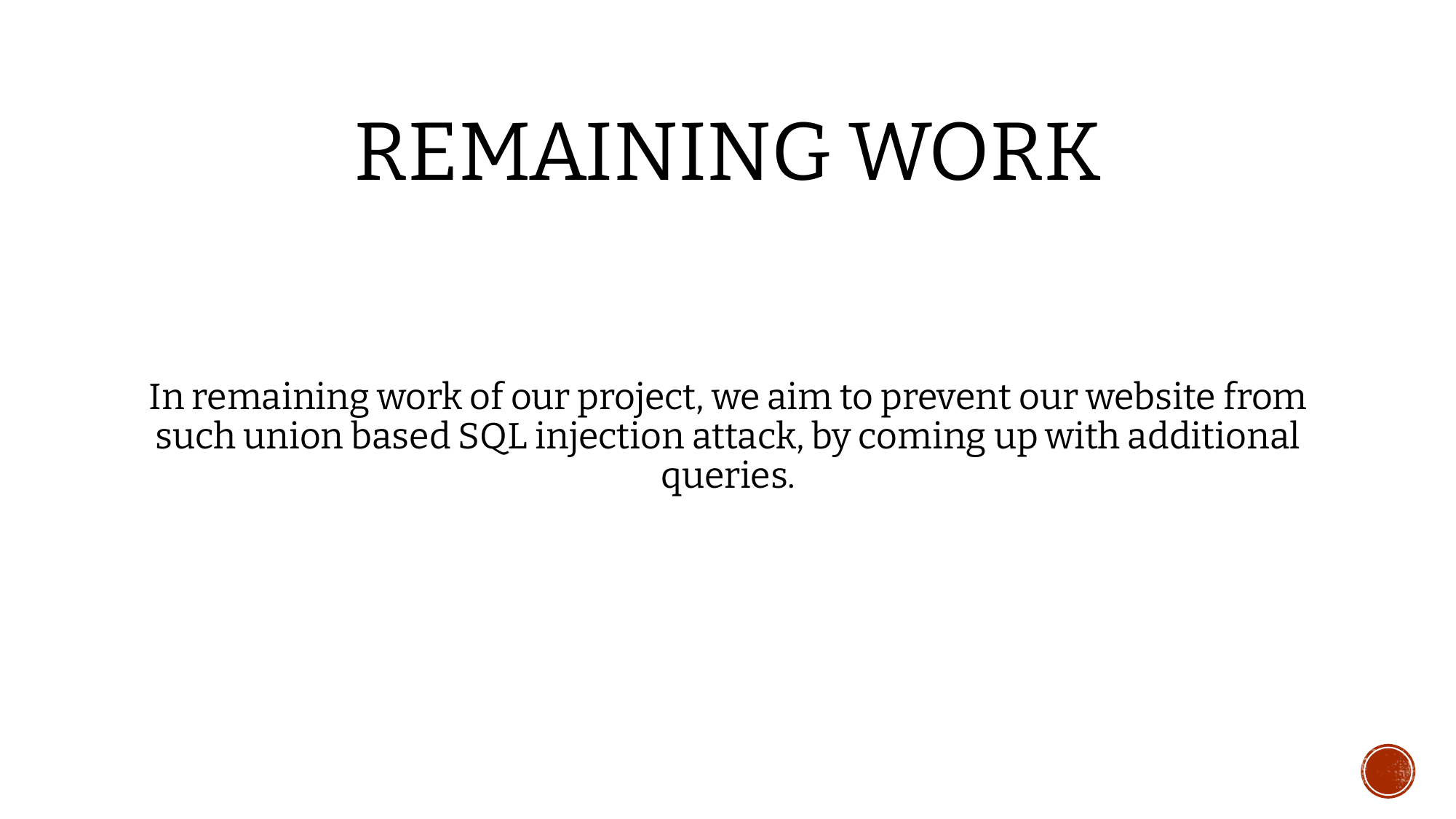

# REMAINING WORK

In remaining work of our project, we aim to prevent our website from such union based SQL injection attack, by coming up with additional queries.